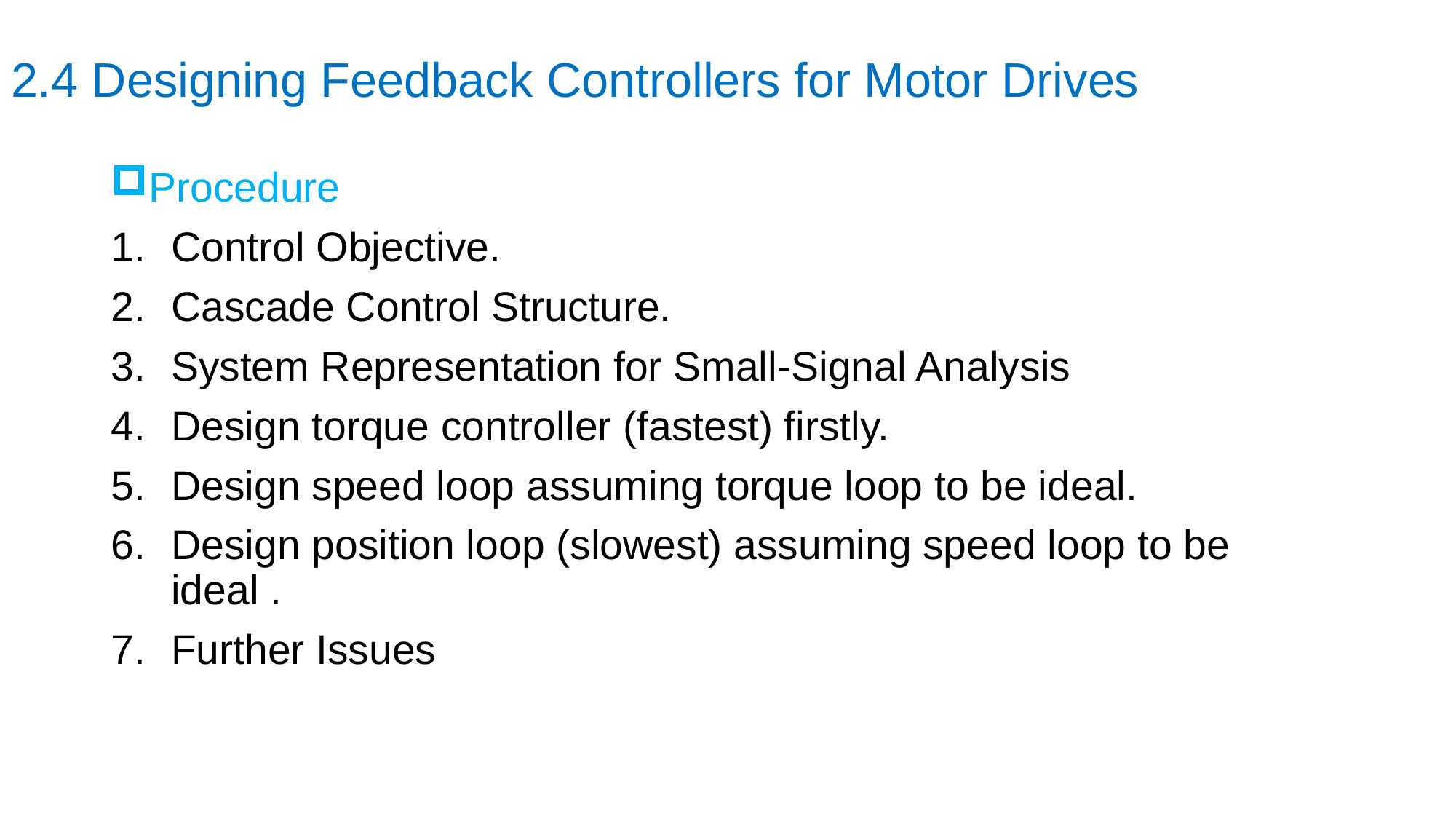

# 2.4 Designing Feedback Controllers for Motor Drives
Procedure
Control Objective.
Cascade Control Structure.
System Representation for Small-Signal Analysis
Design torque controller (fastest) firstly.
Design speed loop assuming torque loop to be ideal.
Design position loop (slowest) assuming speed loop to be ideal .
Further Issues